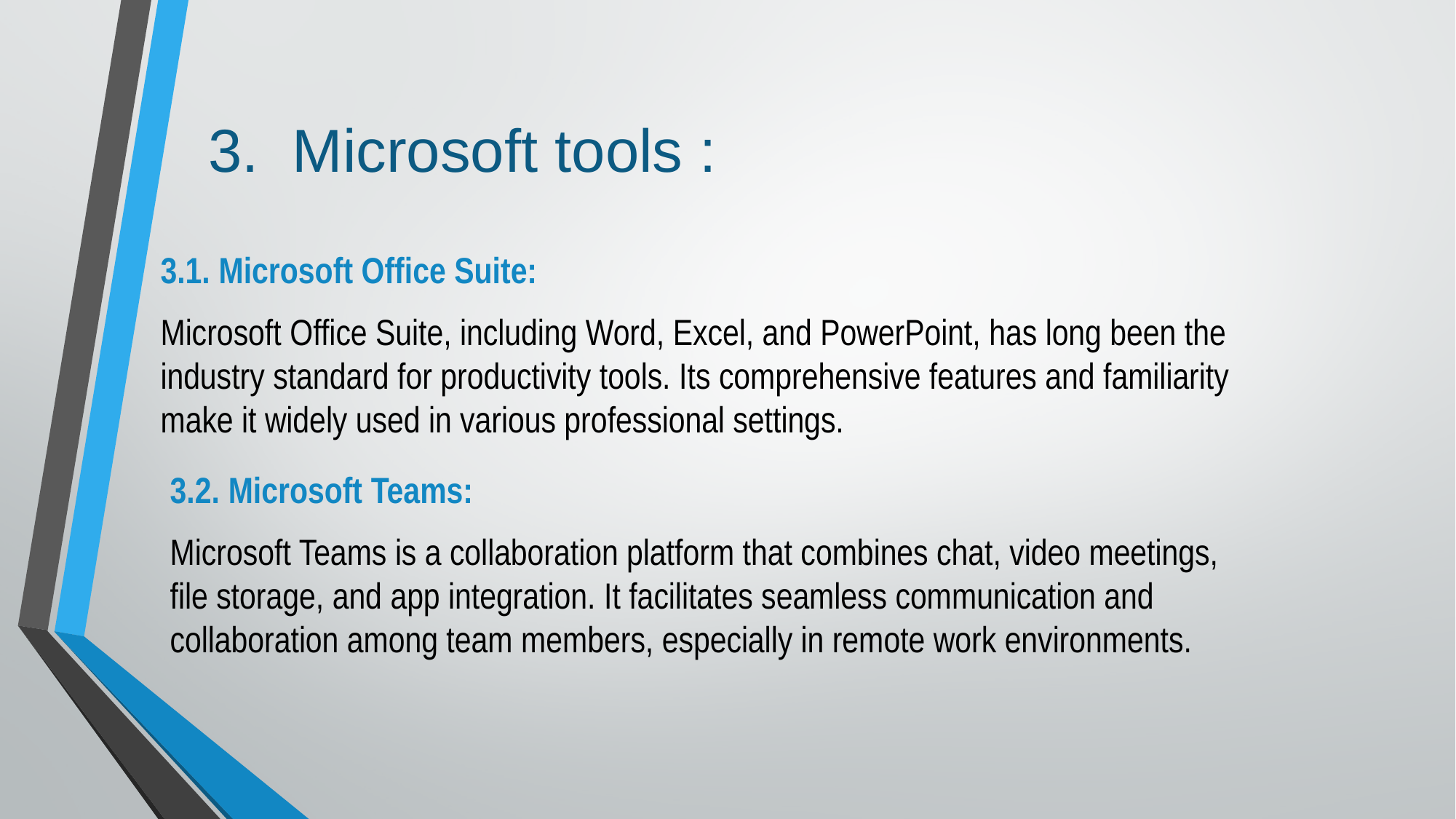

# 3.  Microsoft tools :
3.1. Microsoft Office Suite:

Microsoft Office Suite, including Word, Excel, and PowerPoint, has long been the industry standard for productivity tools. Its comprehensive features and familiarity make it widely used in various professional settings.

3.2. Microsoft Teams:

Microsoft Teams is a collaboration platform that combines chat, video meetings, file storage, and app integration. It facilitates seamless communication and collaboration among team members, especially in remote work environments.